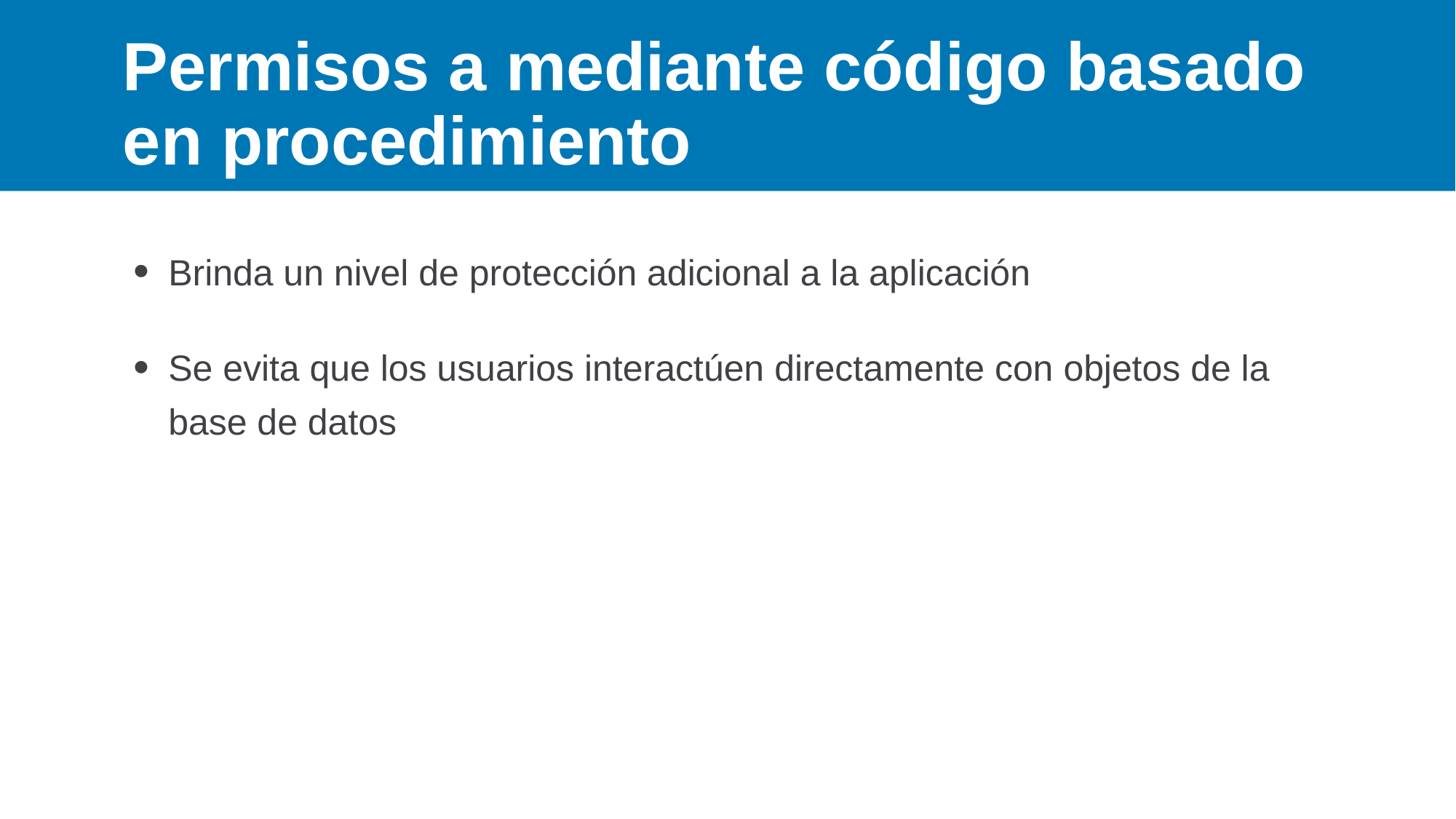

# Permisos a mediante código basado en procedimiento
Brinda un nivel de protección adicional a la aplicación
Se evita que los usuarios interactúen directamente con objetos de la base de datos

Maximum 5 bullets. If you need more, create a new slide.